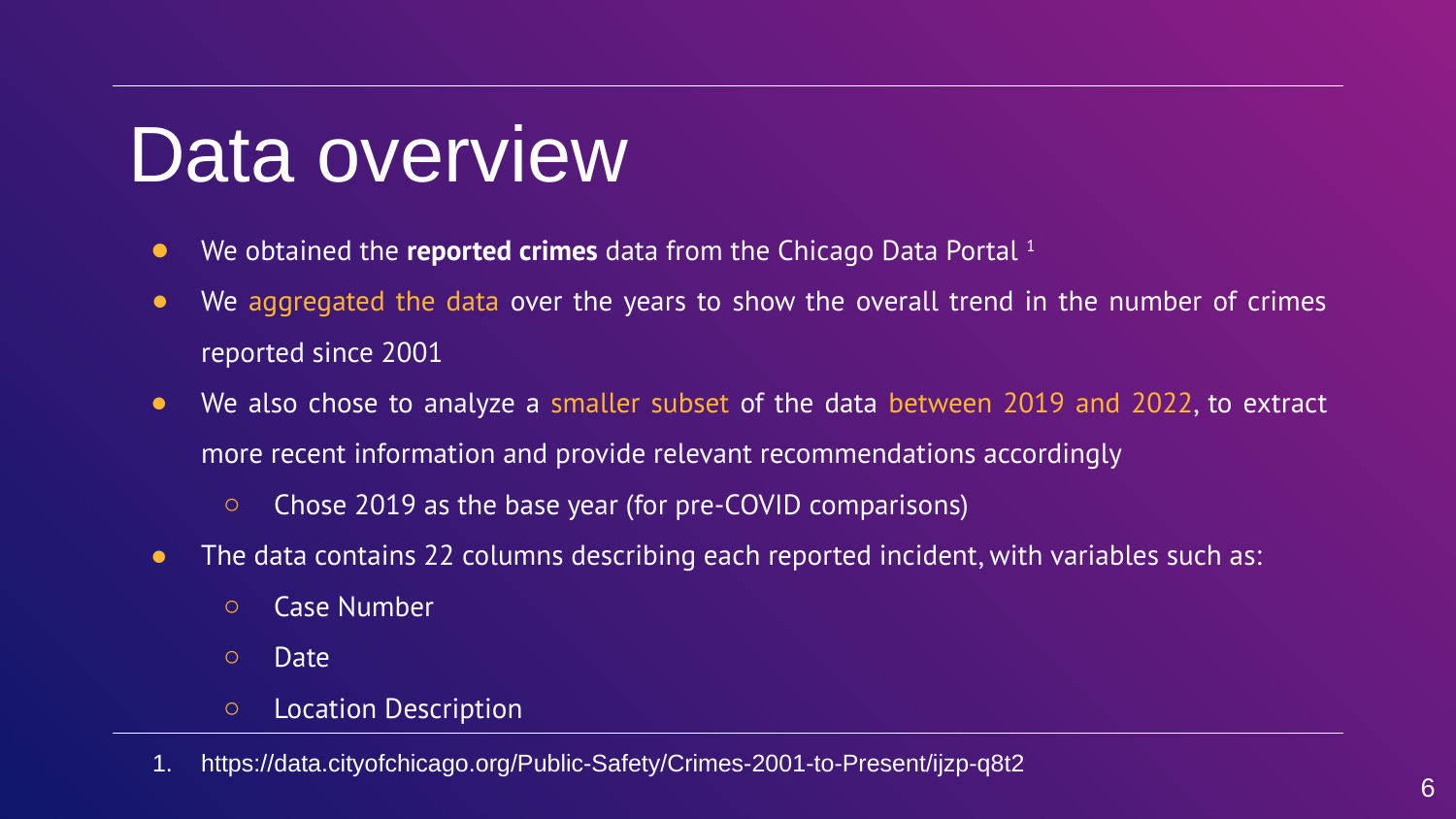

# Data overview
We obtained the reported crimes data from the Chicago Data Portal 1
We aggregated the data over the years to show the overall trend in the number of crimes reported since 2001
We also chose to analyze a smaller subset of the data between 2019 and 2022, to extract more recent information and provide relevant recommendations accordingly
Chose 2019 as the base year (for pre-COVID comparisons)
The data contains 22 columns describing each reported incident, with variables such as:
Case Number
Date
Location Description

https://data.cityofchicago.org/Public-Safety/Crimes-2001-to-Present/ijzp-q8t2
6